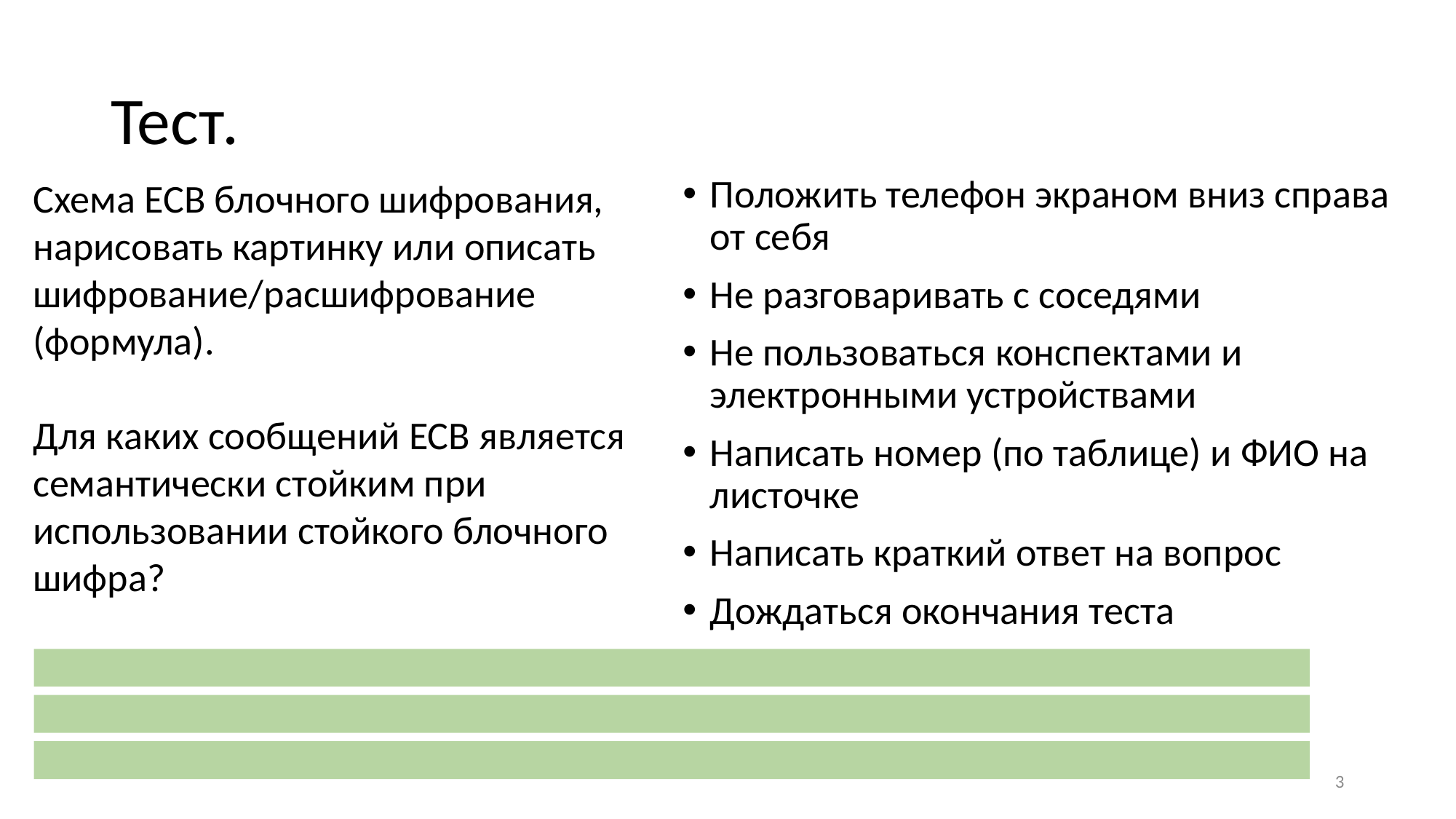

# Тест.
Схема ECB блочного шифрования, нарисовать картинку или описать шифрование/расшифрование (формула).

Для каких сообщений ECB является семантически стойким при использовании стойкого блочного шифра?
Положить телефон экраном вниз справа от себя
Не разговаривать с соседями
Не пользоваться конспектами и электронными устройствами
Написать номер (по таблице) и ФИО на листочке
Написать краткий ответ на вопрос
Дождаться окончания теста

3